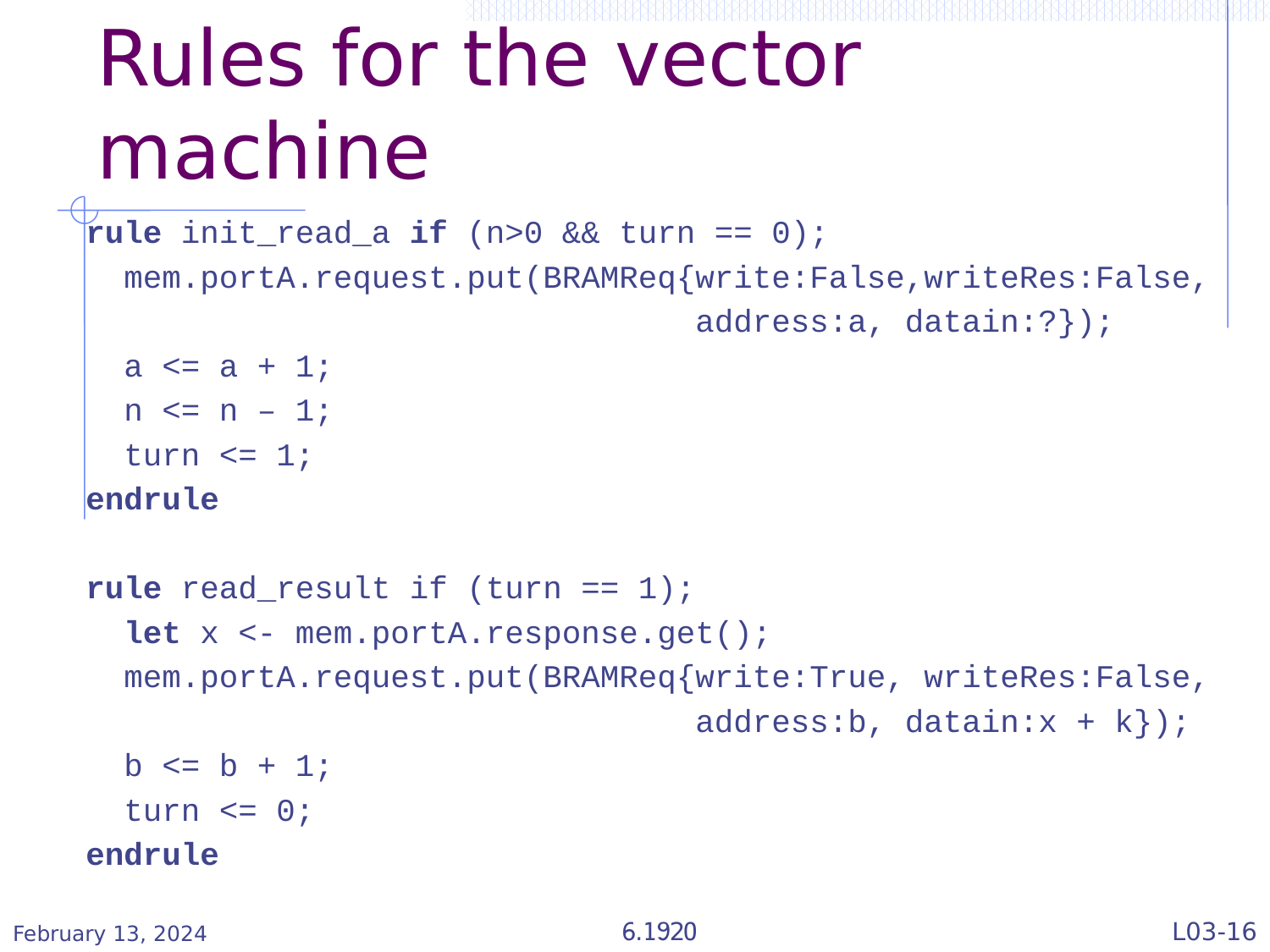

# Rules for the vector machine
rule init_read_a if (n>0 && turn == 0);
  mem.portA.request.put(BRAMReq{write:False,writeRes:False,
                                address:a, datain:?});
  a <= a + 1;
  n <= n – 1;
  turn <= 1;
endrule

rule read_result if (turn == 1);
  let x <- mem.portA.response.get();
  mem.portA.request.put(BRAMReq{write:True, writeRes:False,
                                address:b, datain:x + k});
  b <= b + 1;
  turn <= 0;
endrule
February 13, 2024
6.1920
L03-16